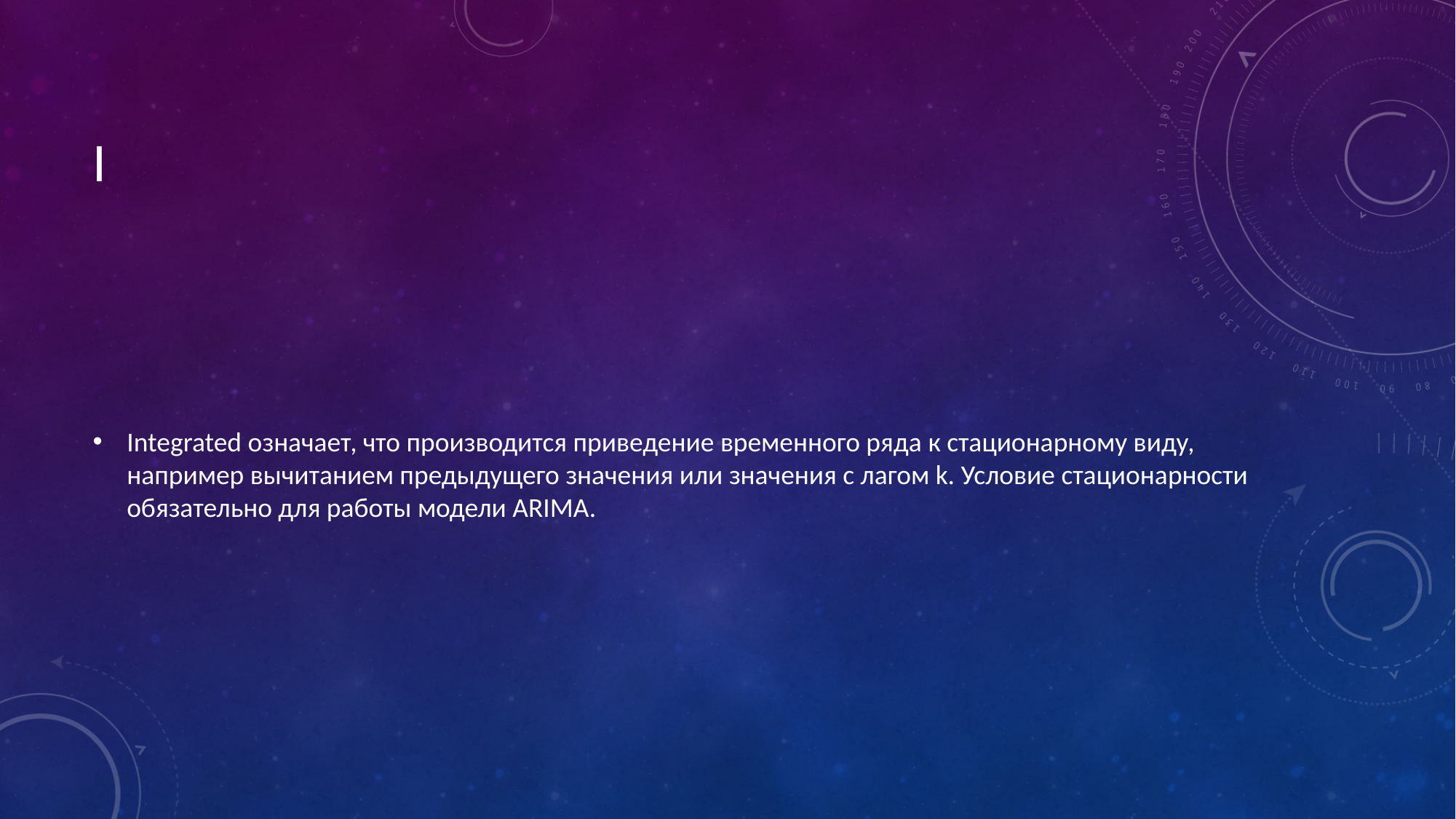

# I
Integrated означает, что производится приведение временного ряда к стационарному виду, например вычитанием предыдущего значения или значения с лагом k. Условие стационарности обязательно для работы модели ARIMA.